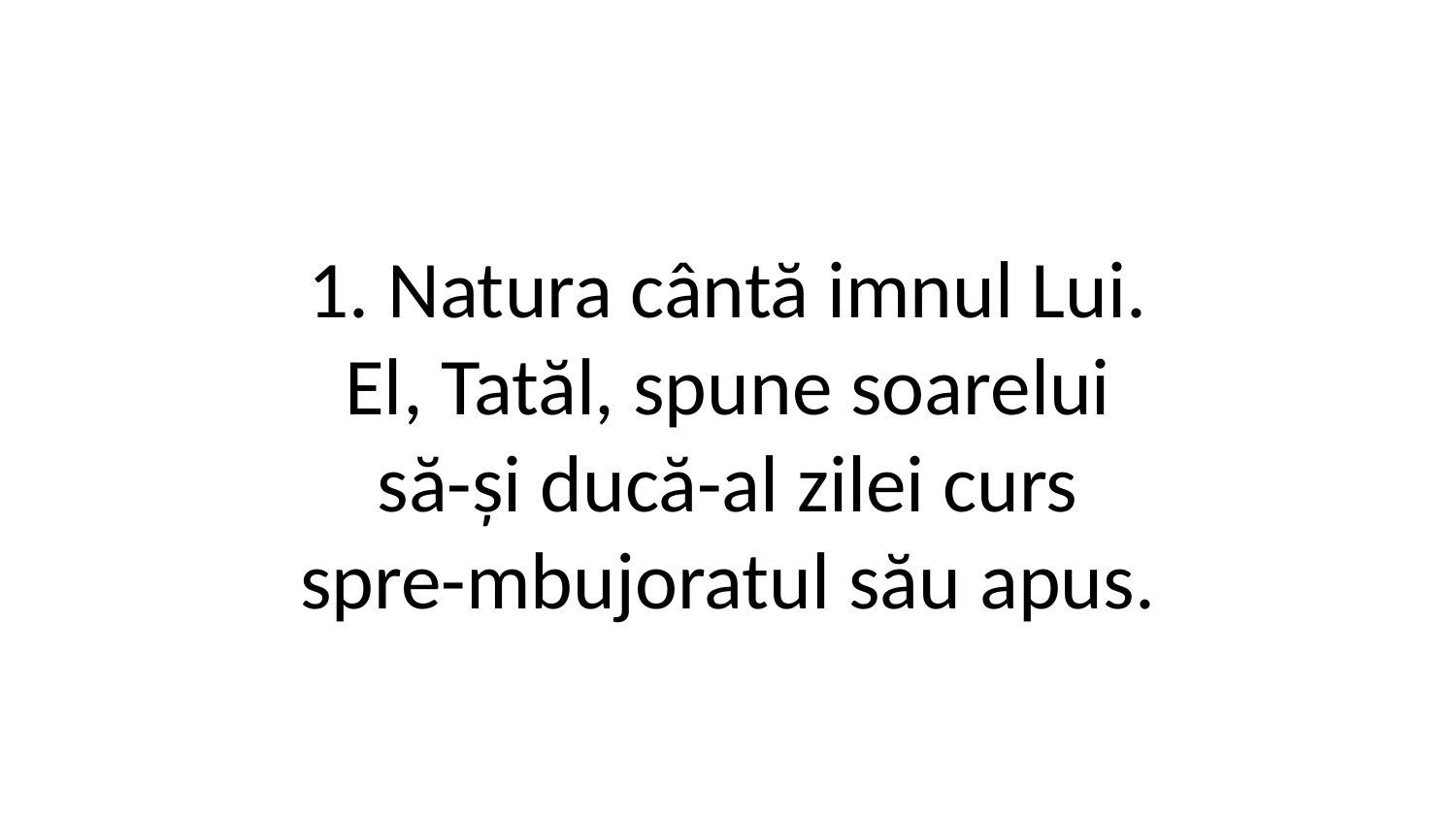

1. Natura cântă imnul Lui.
El, Tatăl, spune soarelui
să-și ducă-al zilei curs
spre-mbujoratul său apus.